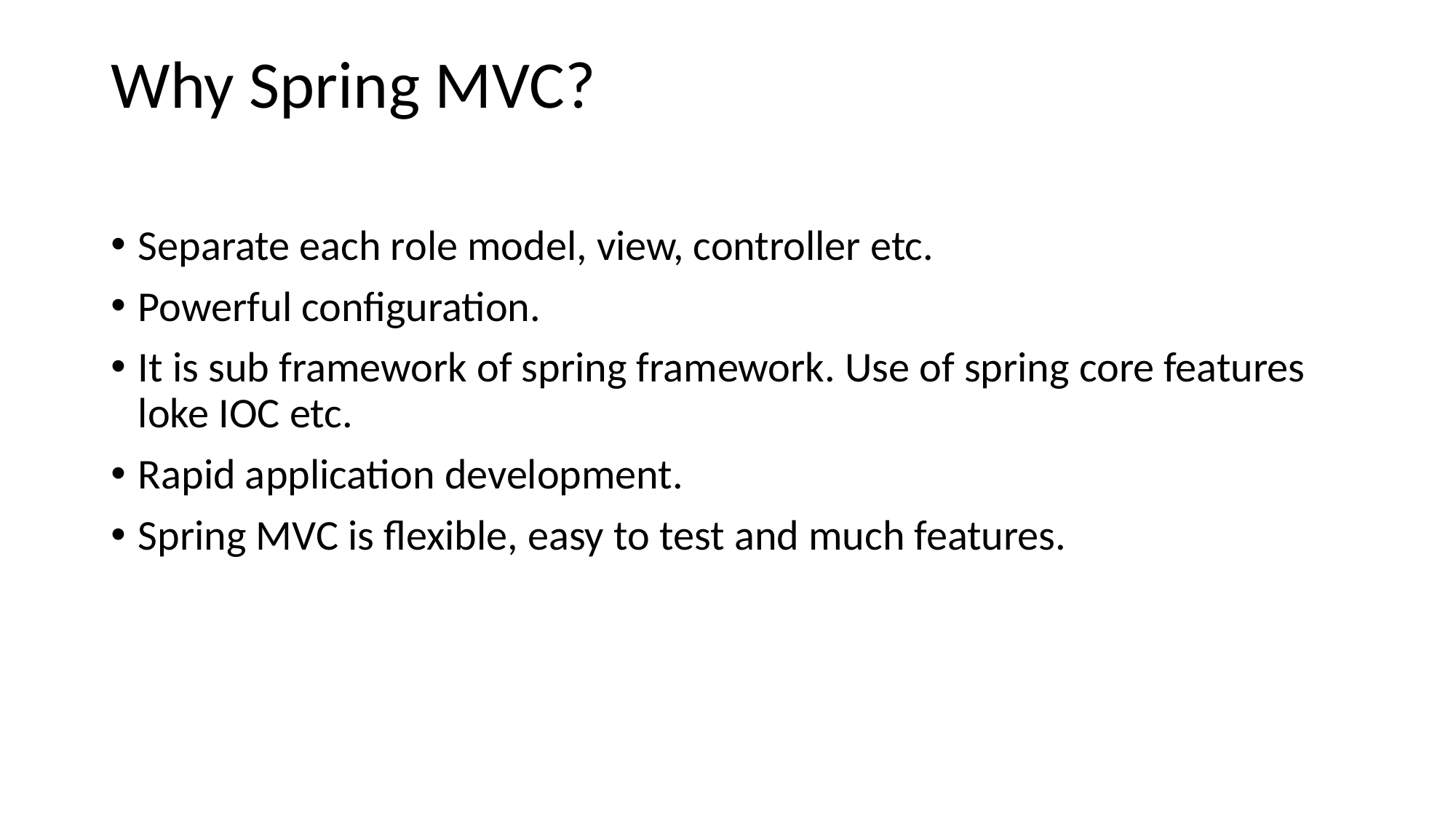

# Why Spring MVC?
Separate each role model, view, controller etc.
Powerful configuration.
It is sub framework of spring framework. Use of spring core features loke IOC etc.
Rapid application development.
Spring MVC is flexible, easy to test and much features.